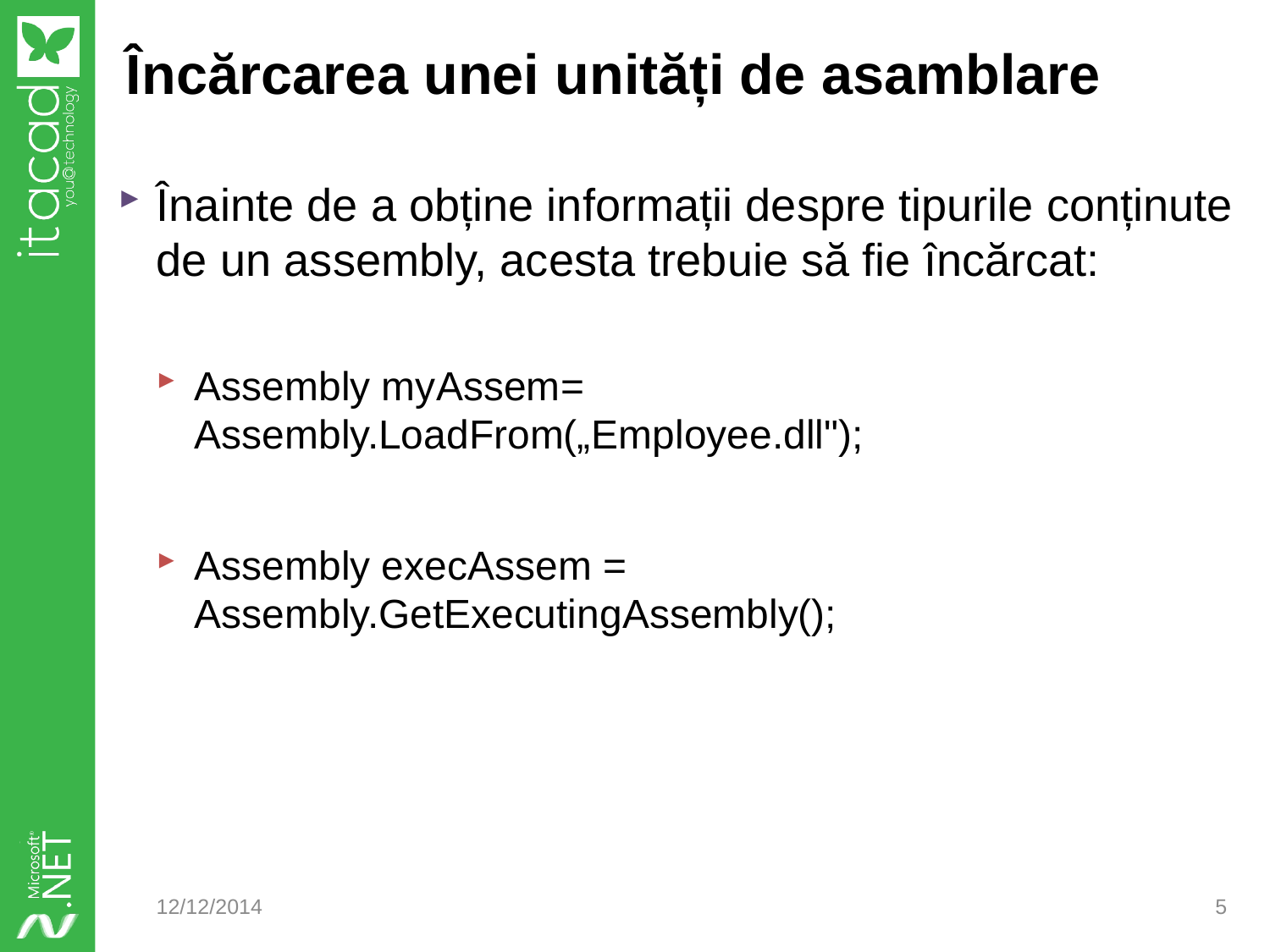

# Încărcarea unei unități de asamblare
Înainte de a obține informații despre tipurile conținute de un assembly, acesta trebuie să fie încărcat:

Assembly myAssem= Assembly.LoadFrom(„Employee.dll");

Assembly execAssem = Assembly.GetExecutingAssembly();
12/12/2014
5